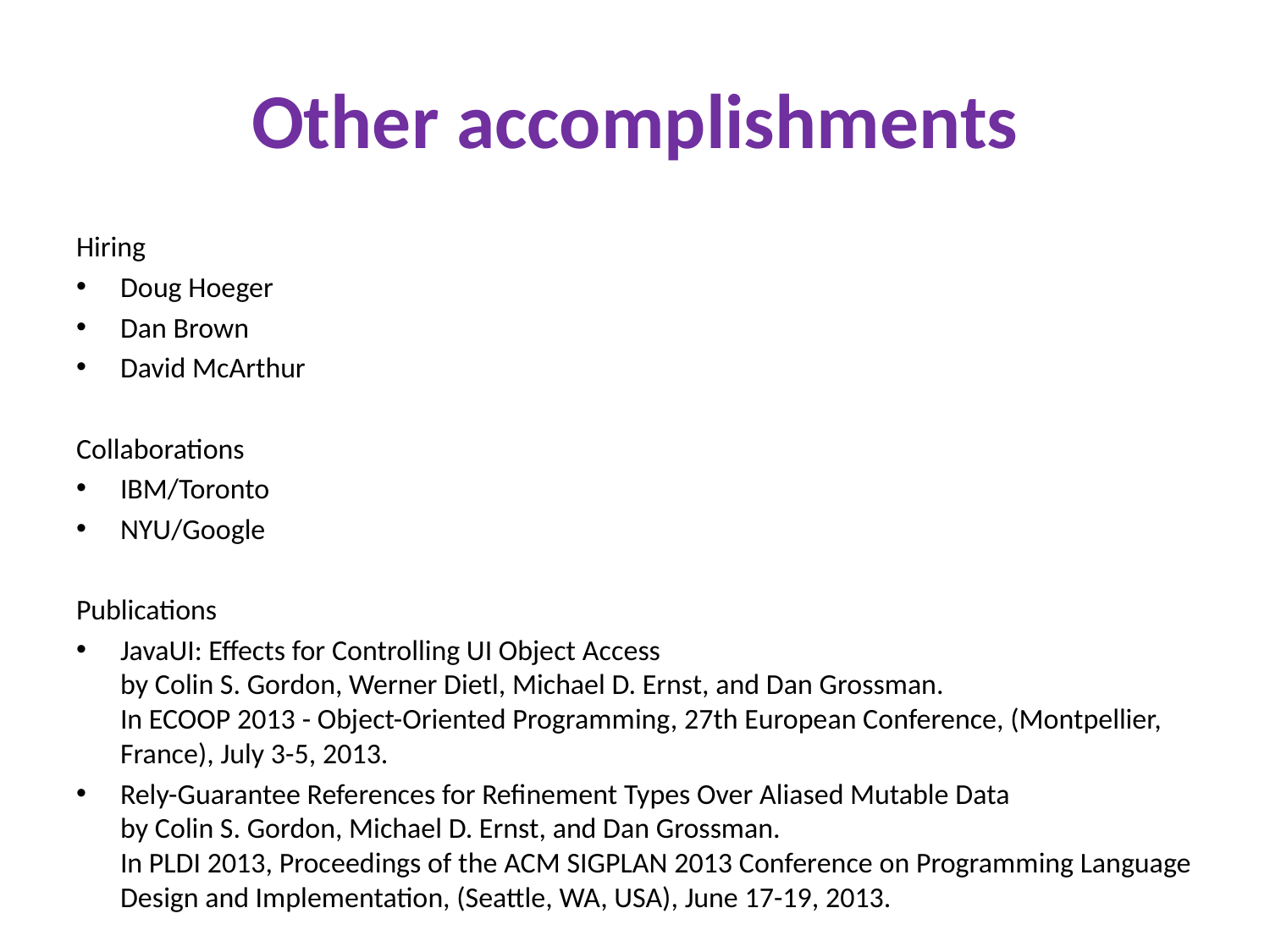

# Other accomplishments
Hiring
Doug Hoeger
Dan Brown
David McArthur

Collaborations
IBM/Toronto
NYU/Google

Publications
JavaUI: Effects for Controlling UI Object Access
by Colin S. Gordon, Werner Dietl, Michael D. Ernst, and Dan Grossman.
In ECOOP 2013 - Object-Oriented Programming, 27th European Conference, (Montpellier, France), July 3-5, 2013.
Rely-Guarantee References for Refinement Types Over Aliased Mutable Data
by Colin S. Gordon, Michael D. Ernst, and Dan Grossman.
In PLDI 2013, Proceedings of the ACM SIGPLAN 2013 Conference on Programming Language Design and Implementation, (Seattle, WA, USA), June 17-19, 2013.